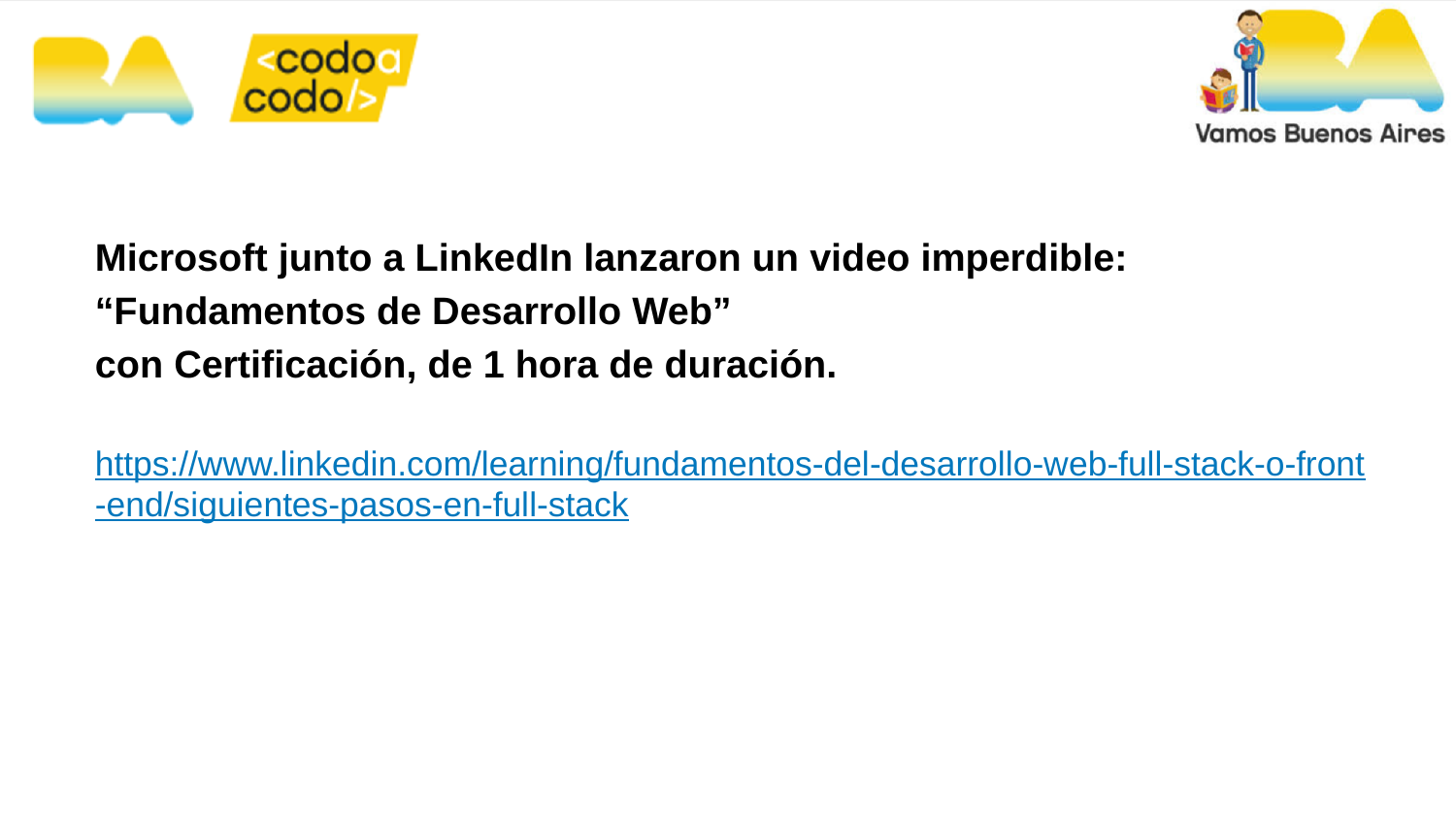

Microsoft junto a LinkedIn lanzaron un video imperdible:
“Fundamentos de Desarrollo Web”
con Certificación, de 1 hora de duración.
https://www.linkedin.com/learning/fundamentos-del-desarrollo-web-full-stack-o-front-end/siguientes-pasos-en-full-stack